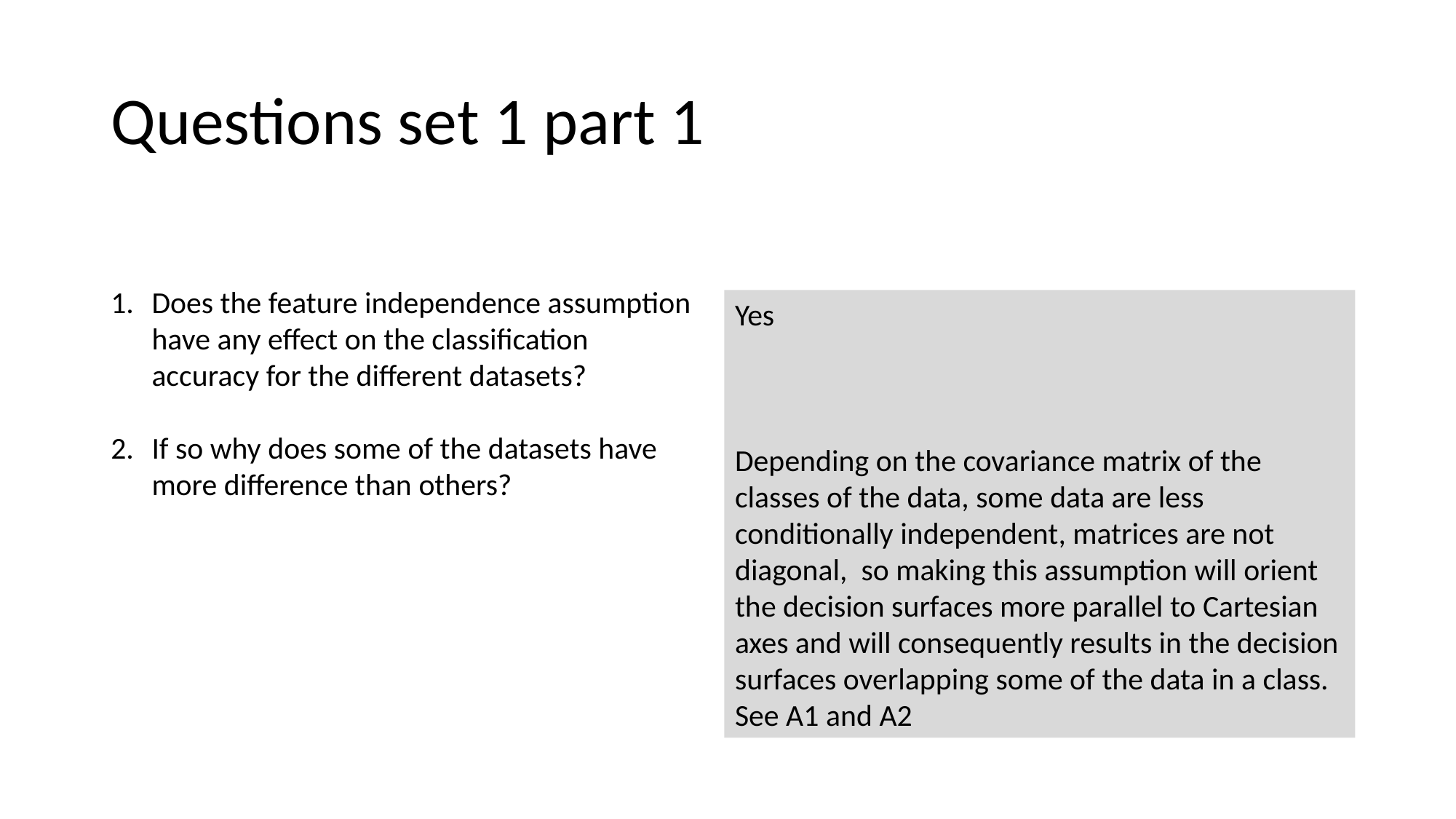

# Questions set 1 part 1
Does the feature independence assumption have any effect on the classification accuracy for the different datasets?

If so why does some of the datasets have more difference than others?

Yes

Depending on the covariance matrix of the classes of the data, some data are less conditionally independent, matrices are not diagonal,  so making this assumption will orient the decision surfaces more parallel to Cartesian axes and will consequently results in the decision surfaces overlapping some of the data in a class.
See A1 and A2